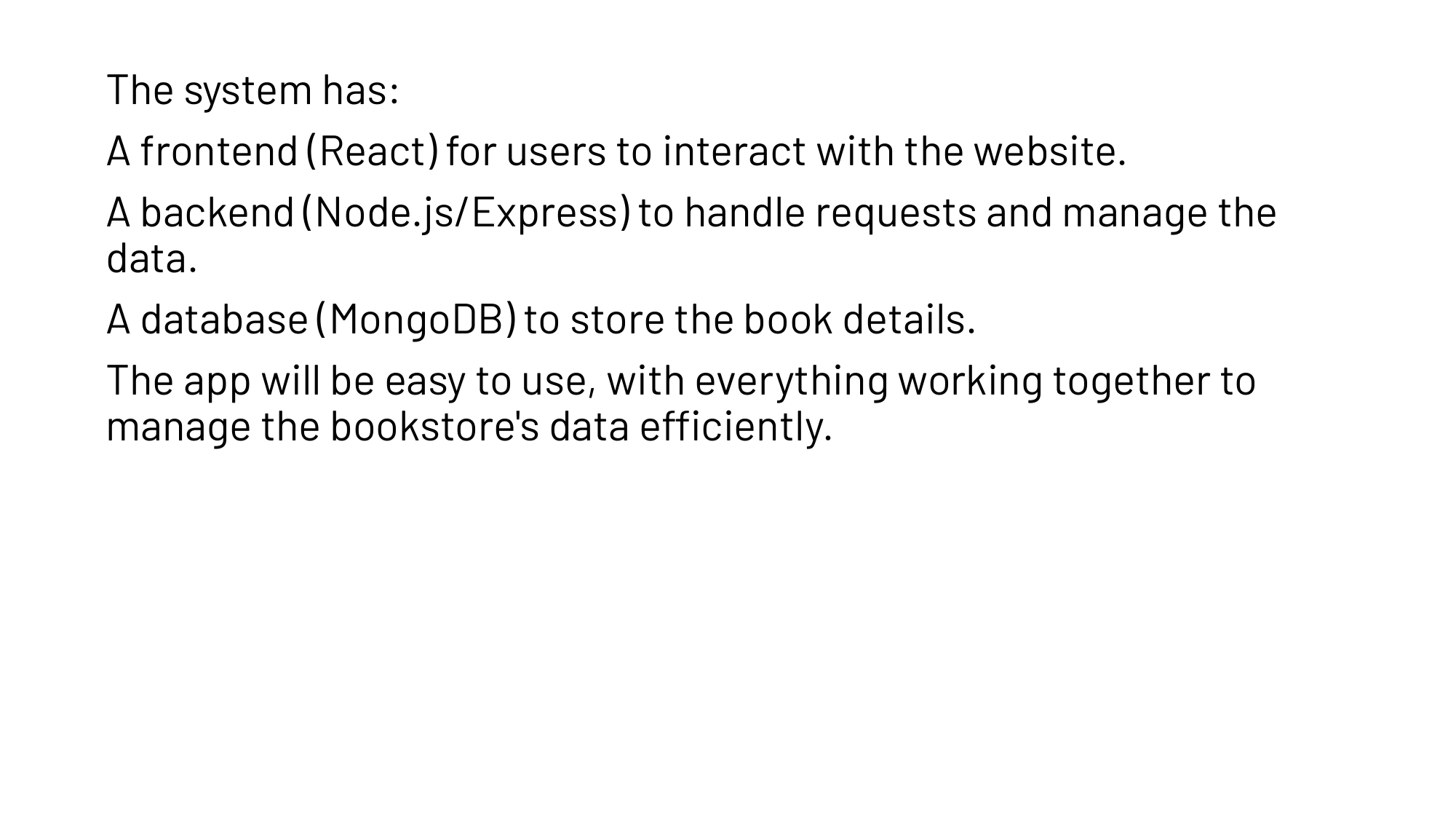

The system has:
A frontend (React) for users to interact with the website.
A backend (Node.js/Express) to handle requests and manage the data.
A database (MongoDB) to store the book details.
The app will be easy to use, with everything working together to manage the bookstore's data efficiently.